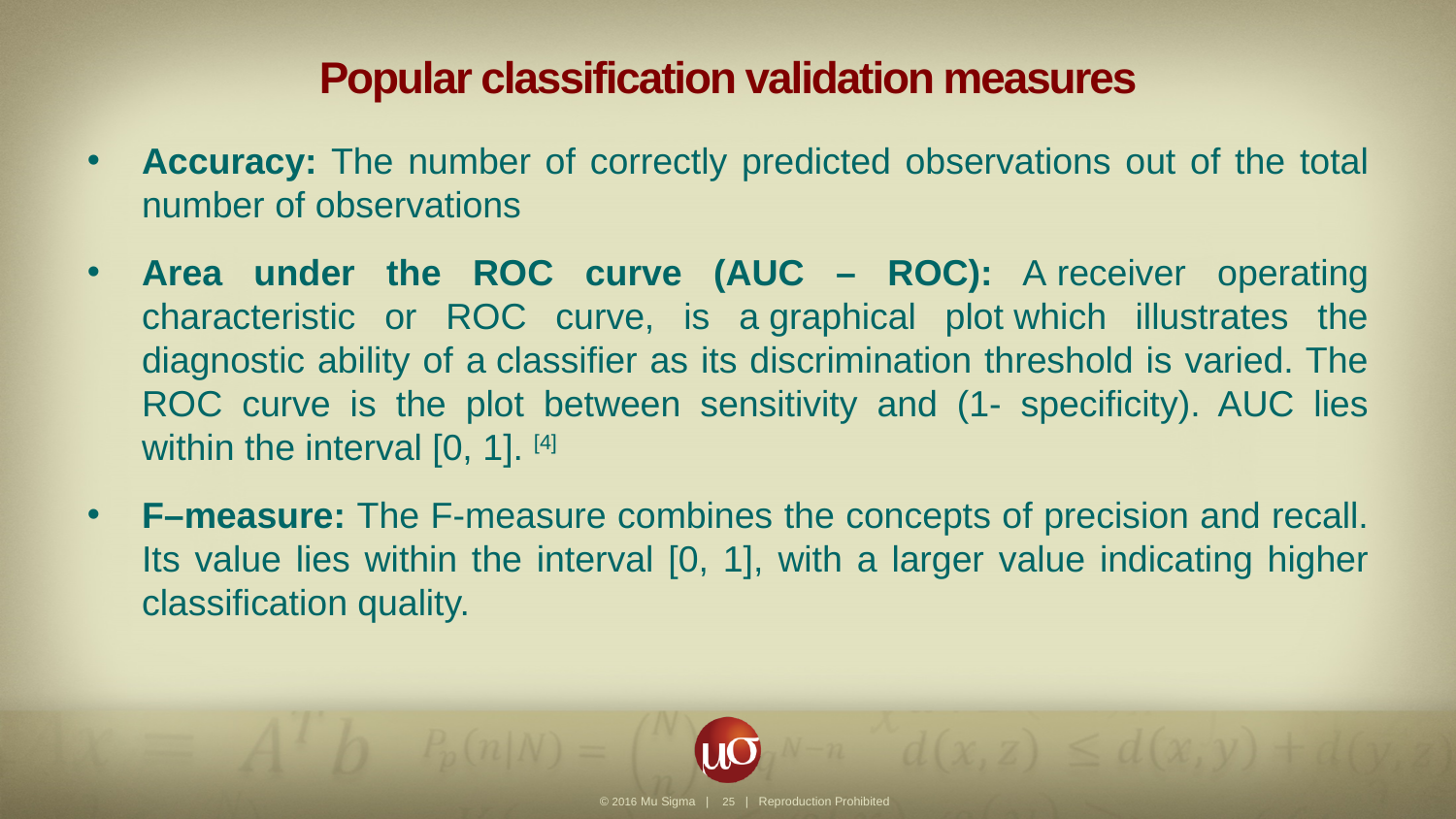

Popular classification validation measures
Accuracy: The number of correctly predicted observations out of the total number of observations
Area under the ROC curve (AUC – ROC): A receiver operating characteristic or ROC curve, is a graphical plot which illustrates the diagnostic ability of a classifier as its discrimination threshold is varied. The ROC curve is the plot between sensitivity and (1- specificity). AUC lies within the interval [0, 1]. [4]
F–measure: The F-measure combines the concepts of precision and recall. Its value lies within the interval [0, 1], with a larger value indicating higher classification quality.